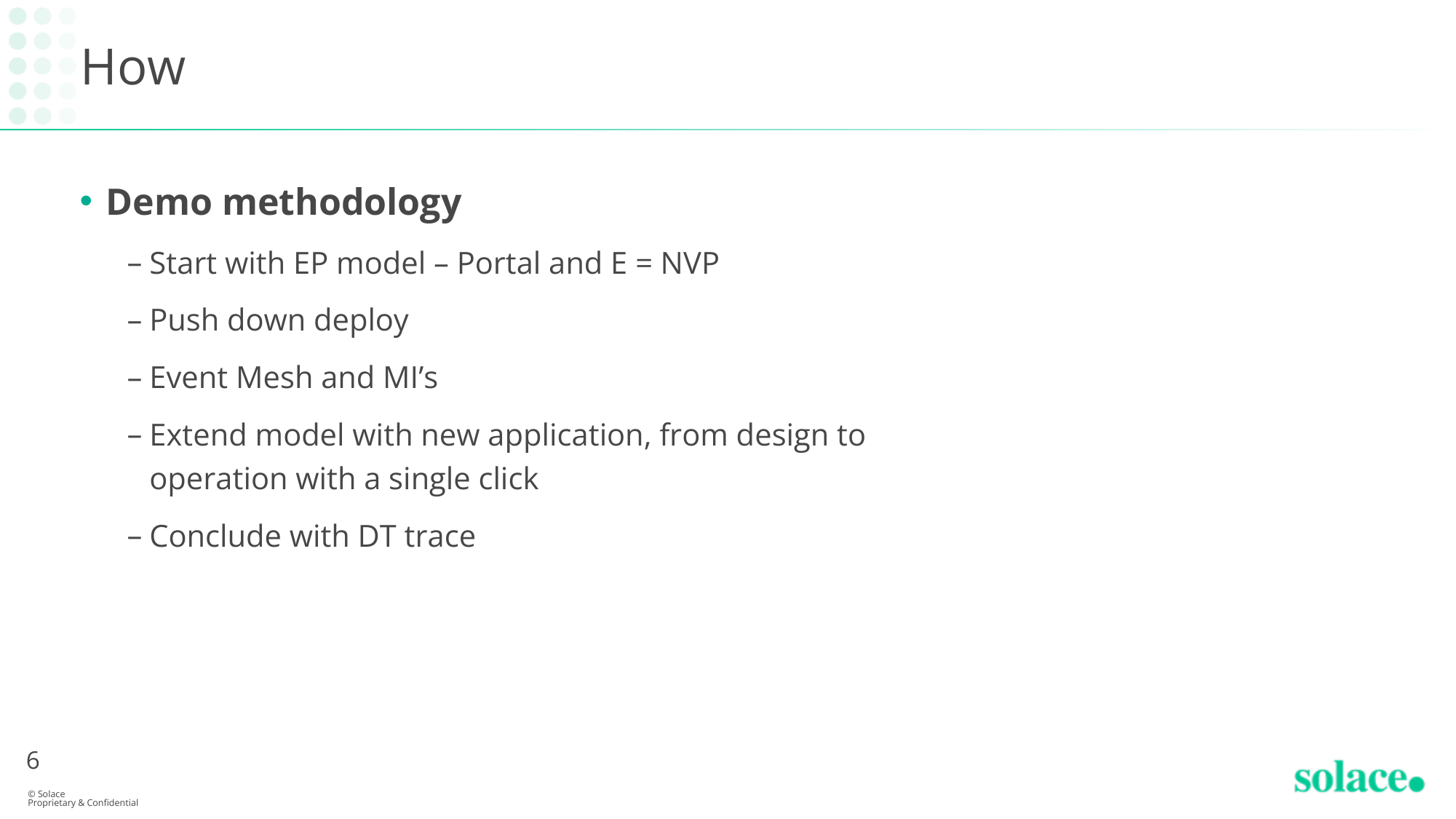

# How
Demo methodology
Start with EP model – Portal and E = NVP
Push down deploy
Event Mesh and MI’s
Extend model with new application, from design to operation with a single click
Conclude with DT trace

6
© Solace
Proprietary & Confidential